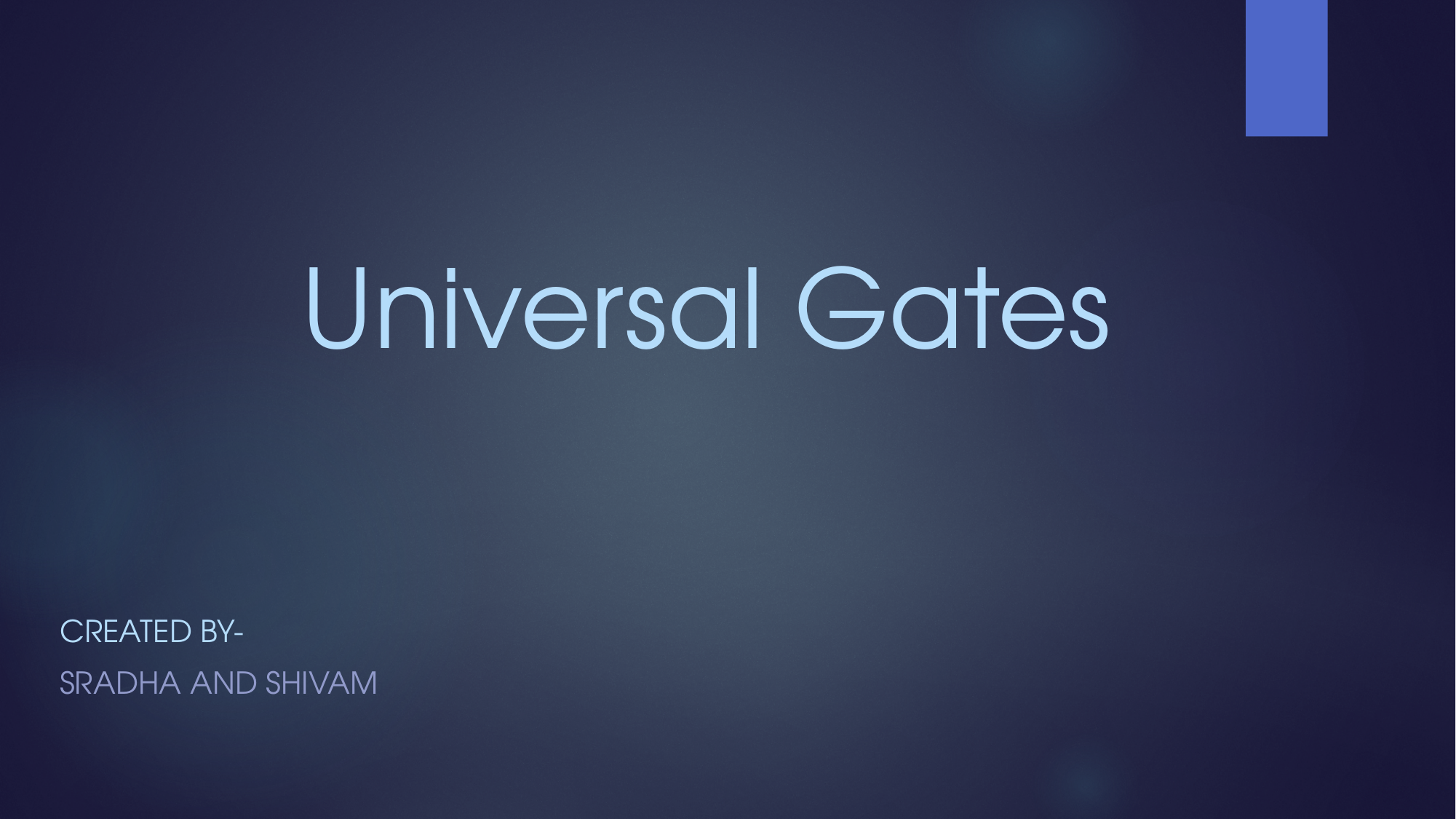

# Universal Gates
Created by-
Sradha and shivam